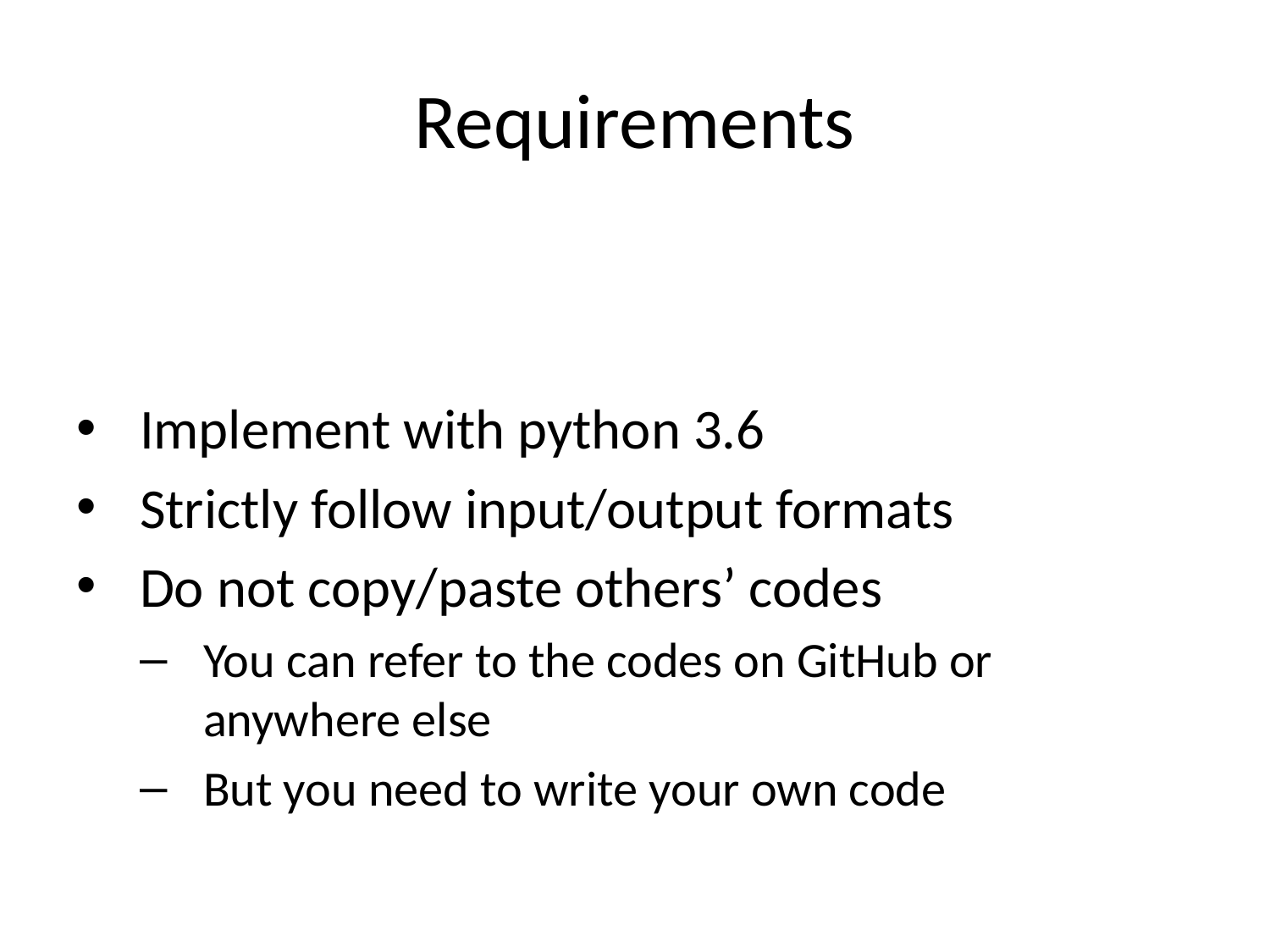

# Requirements

Implement with python 3.6
Strictly follow input/output formats
Do not copy/paste others’ codes
You can refer to the codes on GitHub or anywhere else
But you need to write your own code